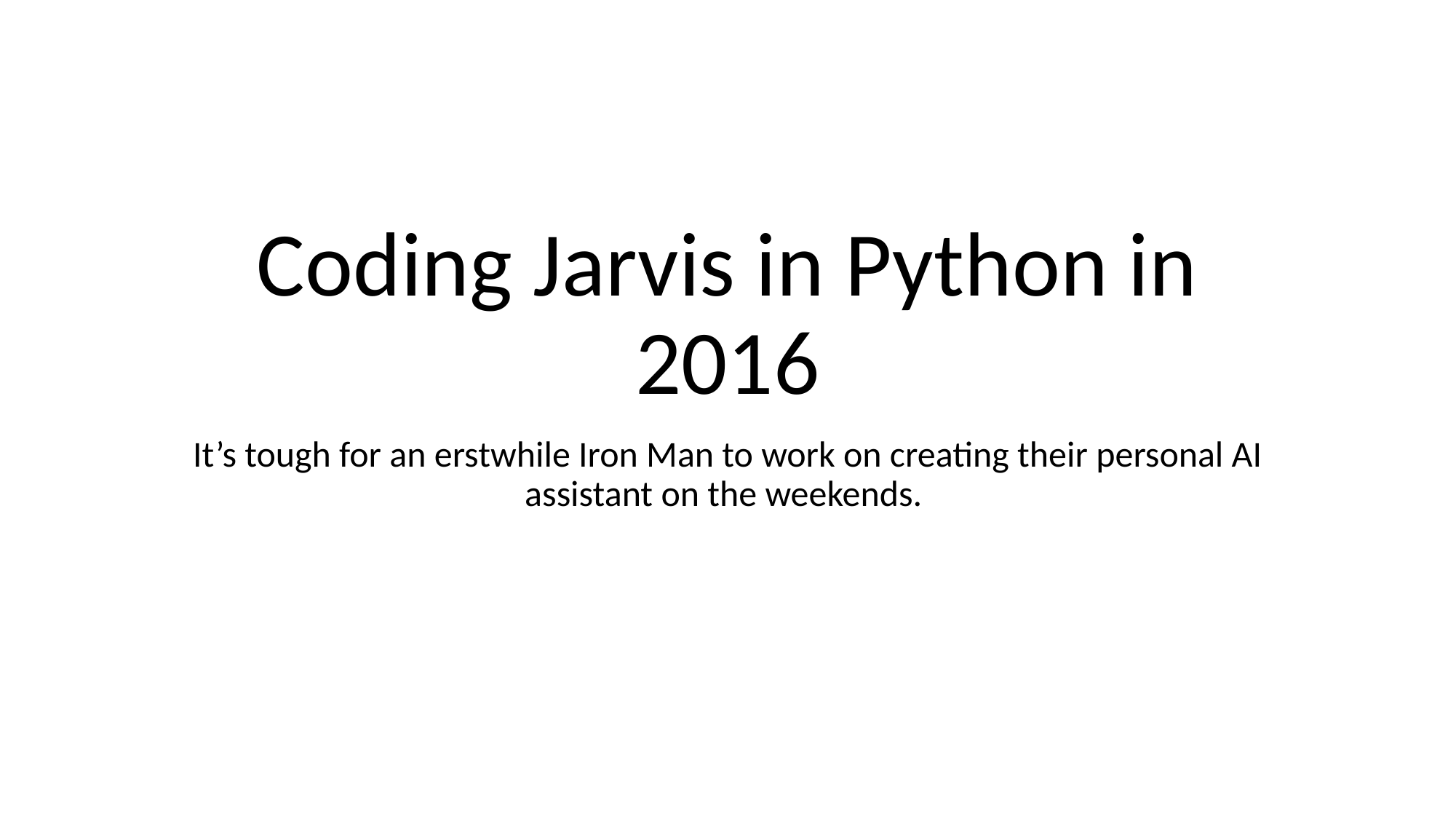

# Coding Jarvis in Python in 2016
It’s tough for an erstwhile Iron Man to work on creating their personal AI assistant on the weekends.